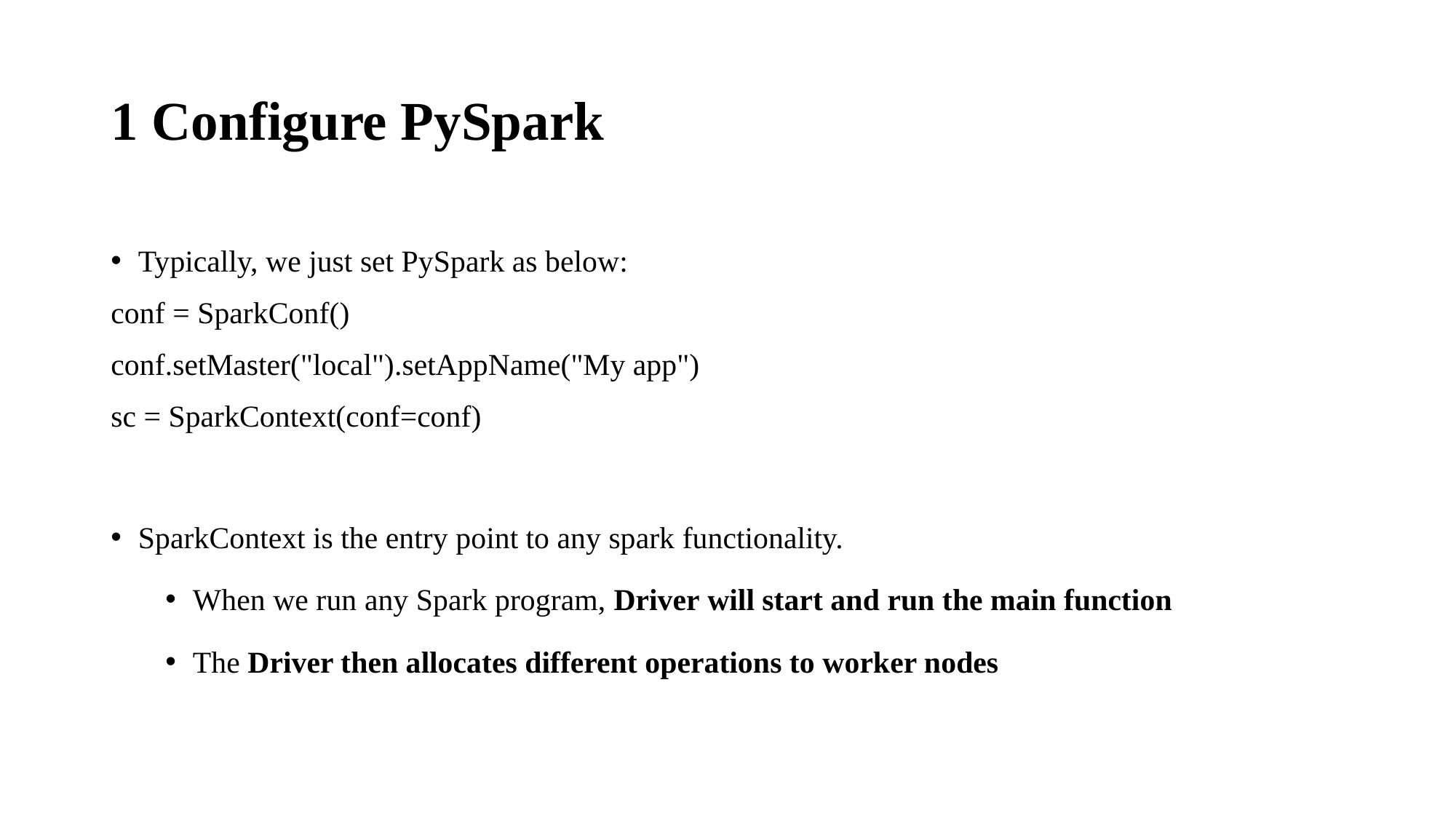

# 1 Configure PySpark
Typically, we just set PySpark as below:
conf = SparkConf()
conf.setMaster("local").setAppName("My app")
sc = SparkContext(conf=conf)

SparkContext is the entry point to any spark functionality.
When we run any Spark program, Driver will start and run the main function
The Driver then allocates different operations to worker nodes